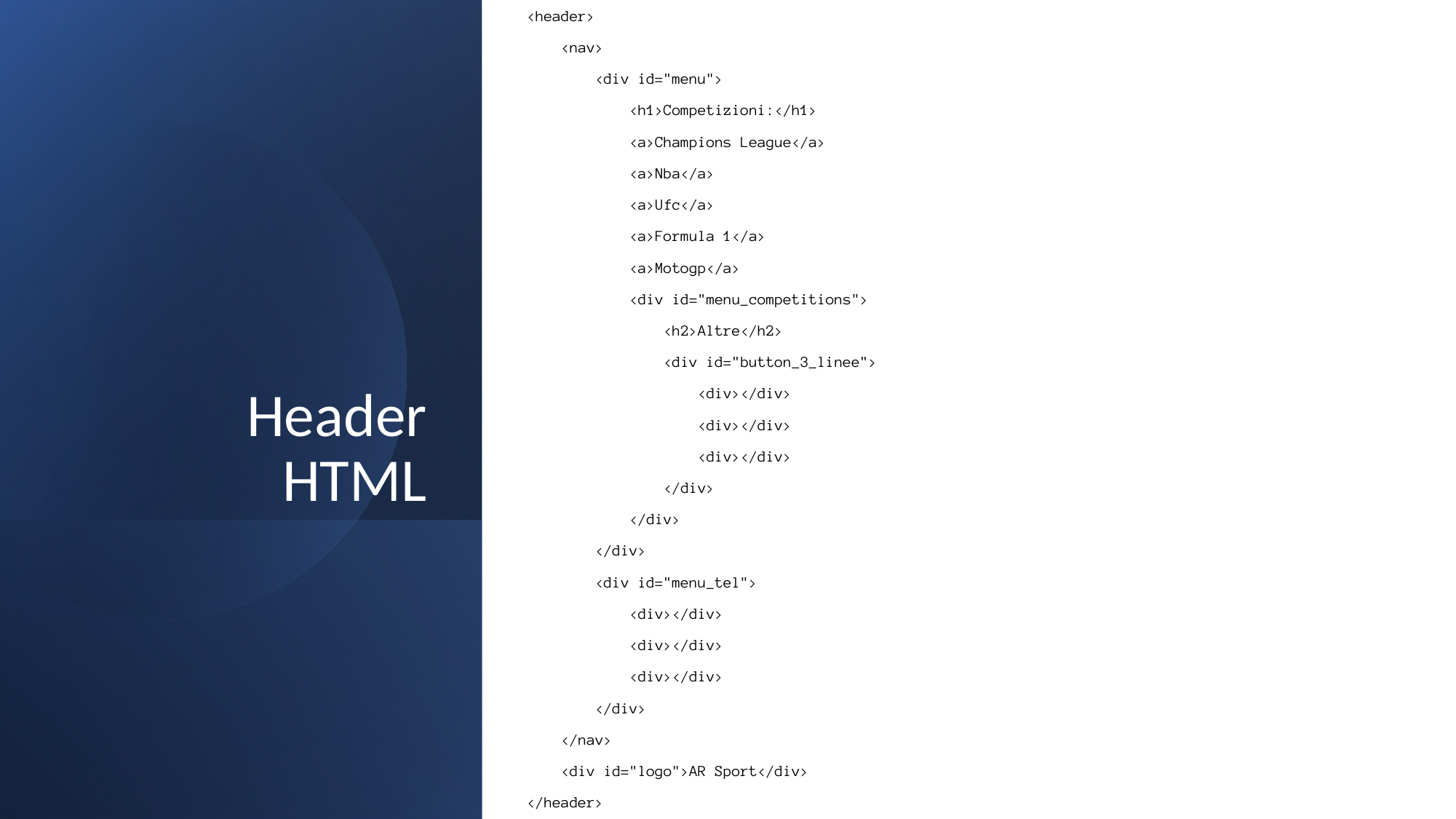

<header>
        <nav>
            <div id="menu">
                <h1>Competizioni:</h1>
                <a>Champions League</a>
                <a>Nba</a>
                <a>Ufc</a>
                <a>Formula 1</a>
                <a>Motogp</a>
                <div id="menu_competitions">
                    <h2>Altre</h2>
                    <div id="button_3_linee">
                        <div></div>
                        <div></div>
                        <div></div>
                    </div>
                </div>
            </div>
            <div id="menu_tel">
                <div></div>
                <div></div>
                <div></div>
            </div>
        </nav>
        <div id="logo">AR Sport</div>
    </header>
# Header HTML